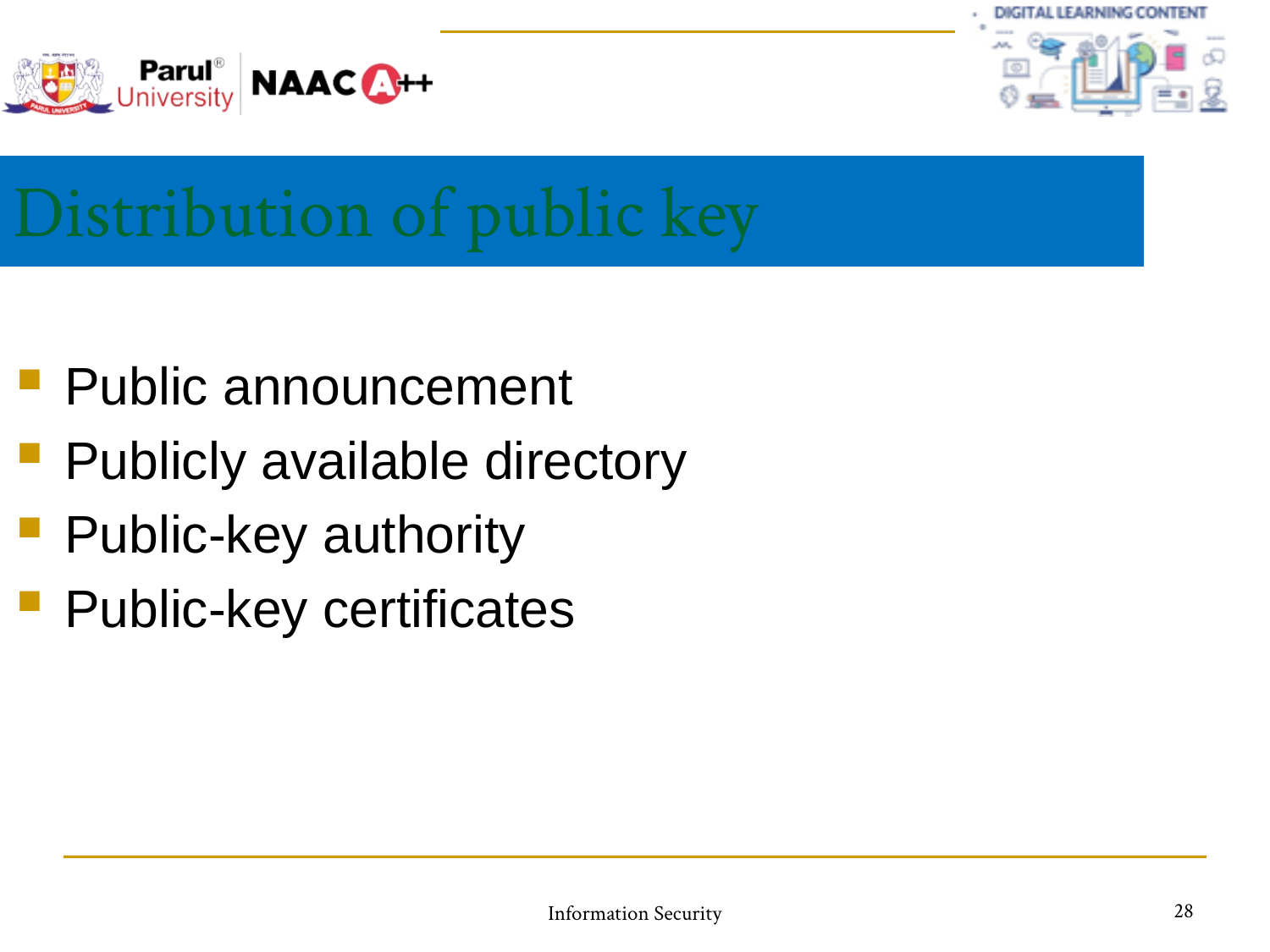

# Distribution of public key
Public announcement
Publicly available directory
Public-key authority
Public-key certificates
28
Information Security